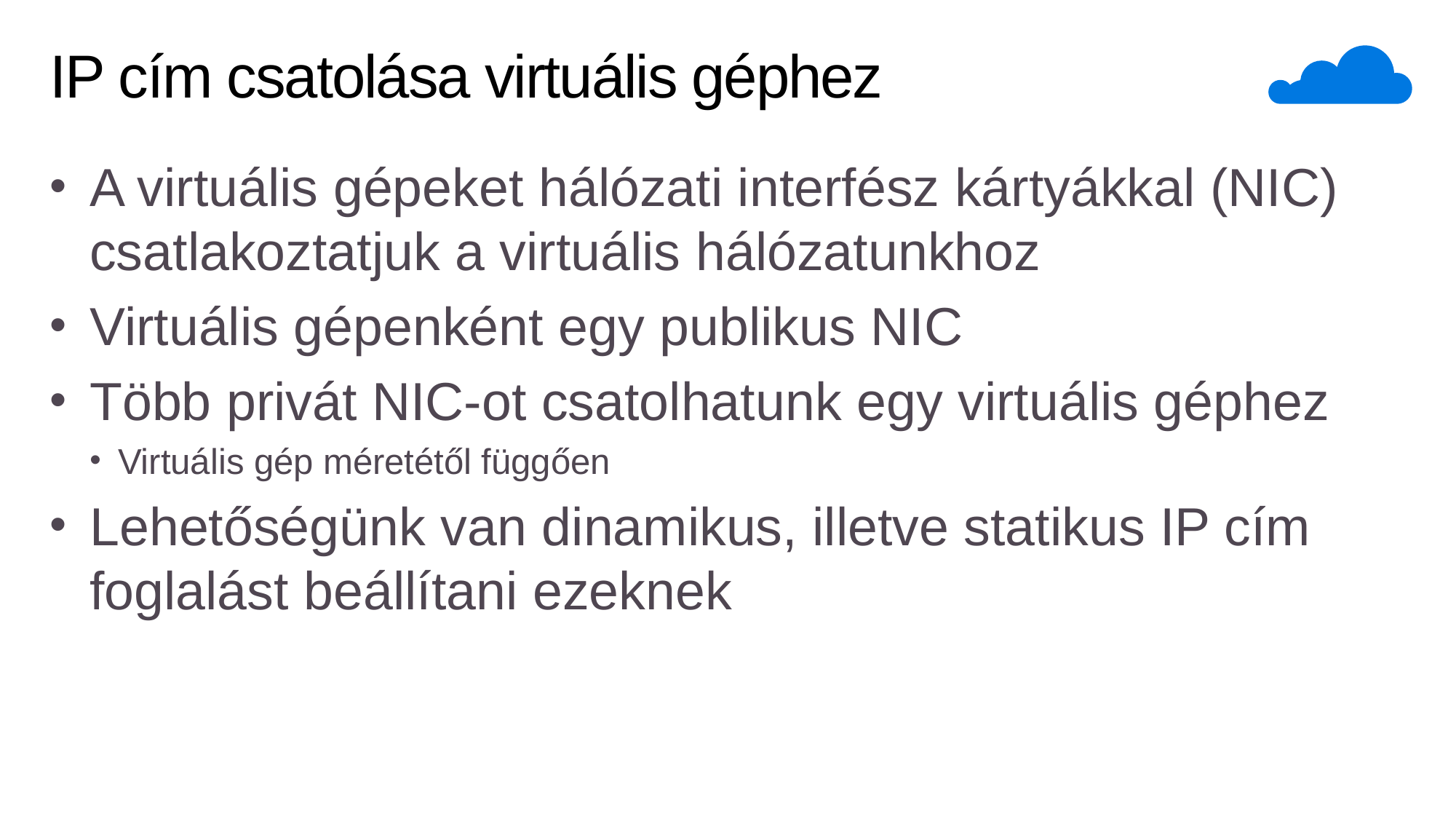

# IP cím csatolása virtuális géphez
A virtuális gépeket hálózati interfész kártyákkal (NIC) csatlakoztatjuk a virtuális hálózatunkhoz
Virtuális gépenként egy publikus NIC
Több privát NIC-ot csatolhatunk egy virtuális géphez
Virtuális gép méretétől függően
Lehetőségünk van dinamikus, illetve statikus IP cím foglalást beállítani ezeknek